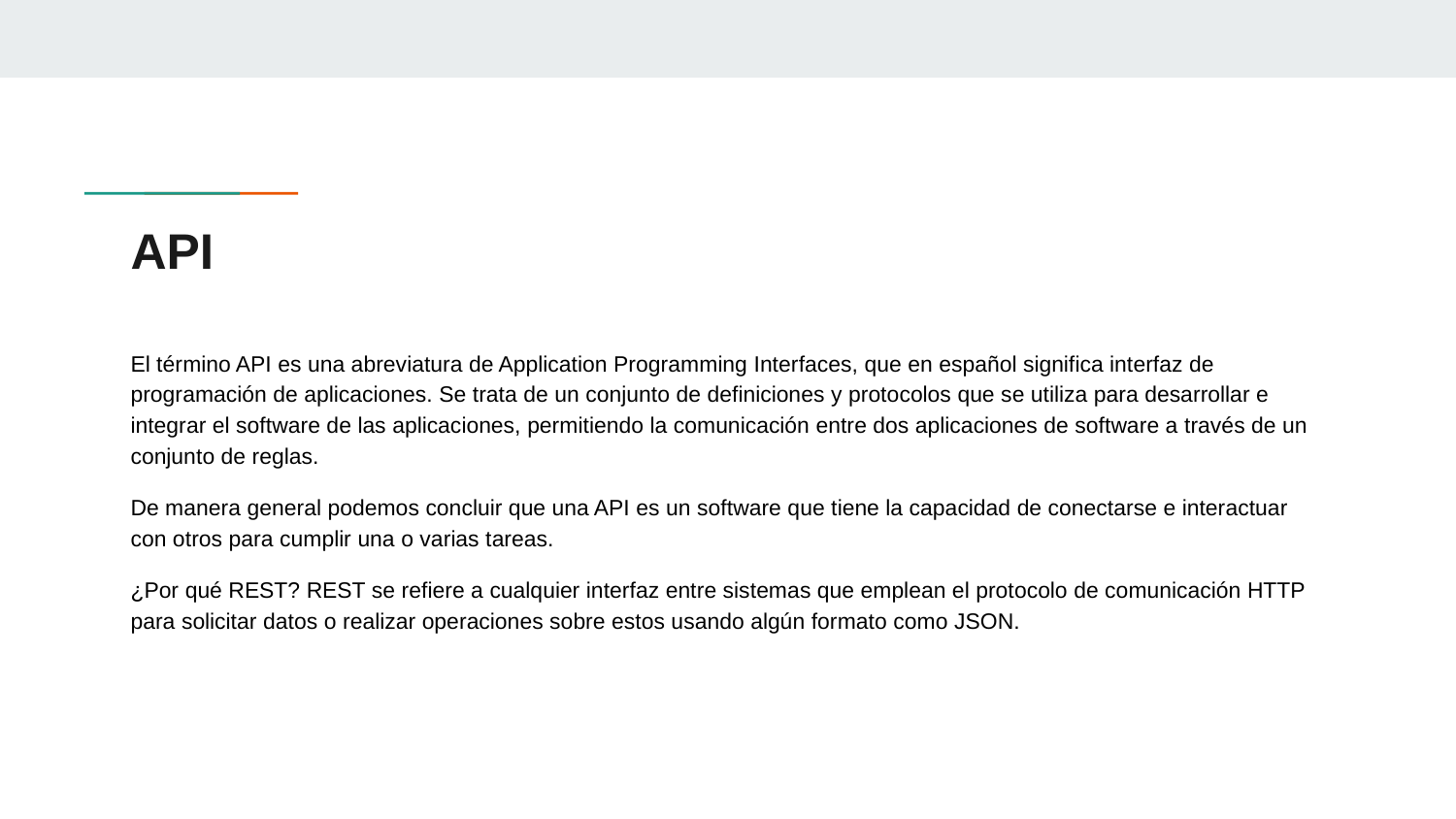

# API
El término API es una abreviatura de Application Programming Interfaces, que en español significa interfaz de programación de aplicaciones. Se trata de un conjunto de definiciones y protocolos que se utiliza para desarrollar e integrar el software de las aplicaciones, permitiendo la comunicación entre dos aplicaciones de software a través de un conjunto de reglas.
De manera general podemos concluir que una API es un software que tiene la capacidad de conectarse e interactuar con otros para cumplir una o varias tareas.
¿Por qué REST? REST se refiere a cualquier interfaz entre sistemas que emplean el protocolo de comunicación HTTP para solicitar datos o realizar operaciones sobre estos usando algún formato como JSON.